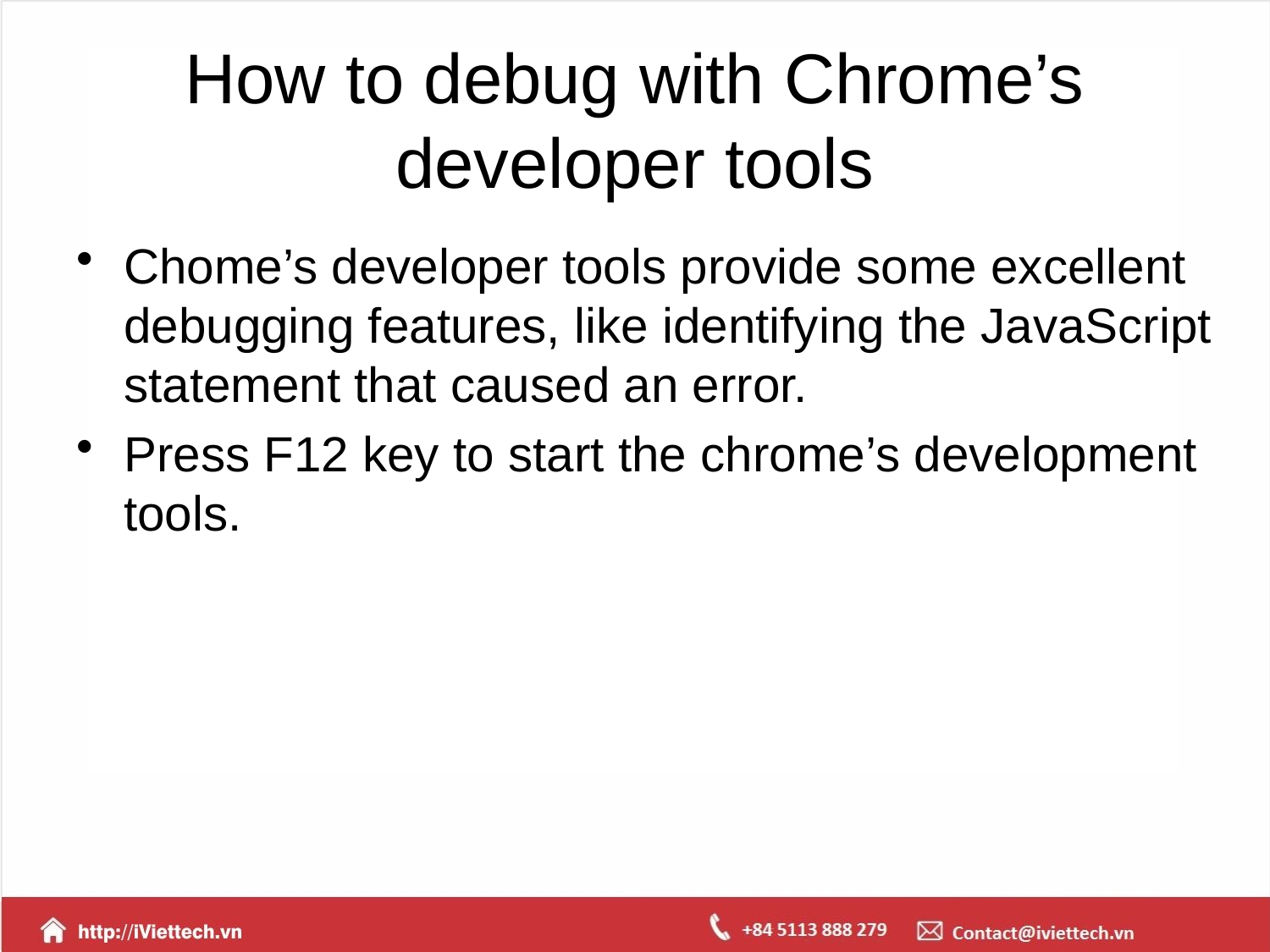

# How to debug with Chrome’s developer tools
Chome’s developer tools provide some excellent debugging features, like identifying the JavaScript statement that caused an error.
Press F12 key to start the chrome’s development tools.